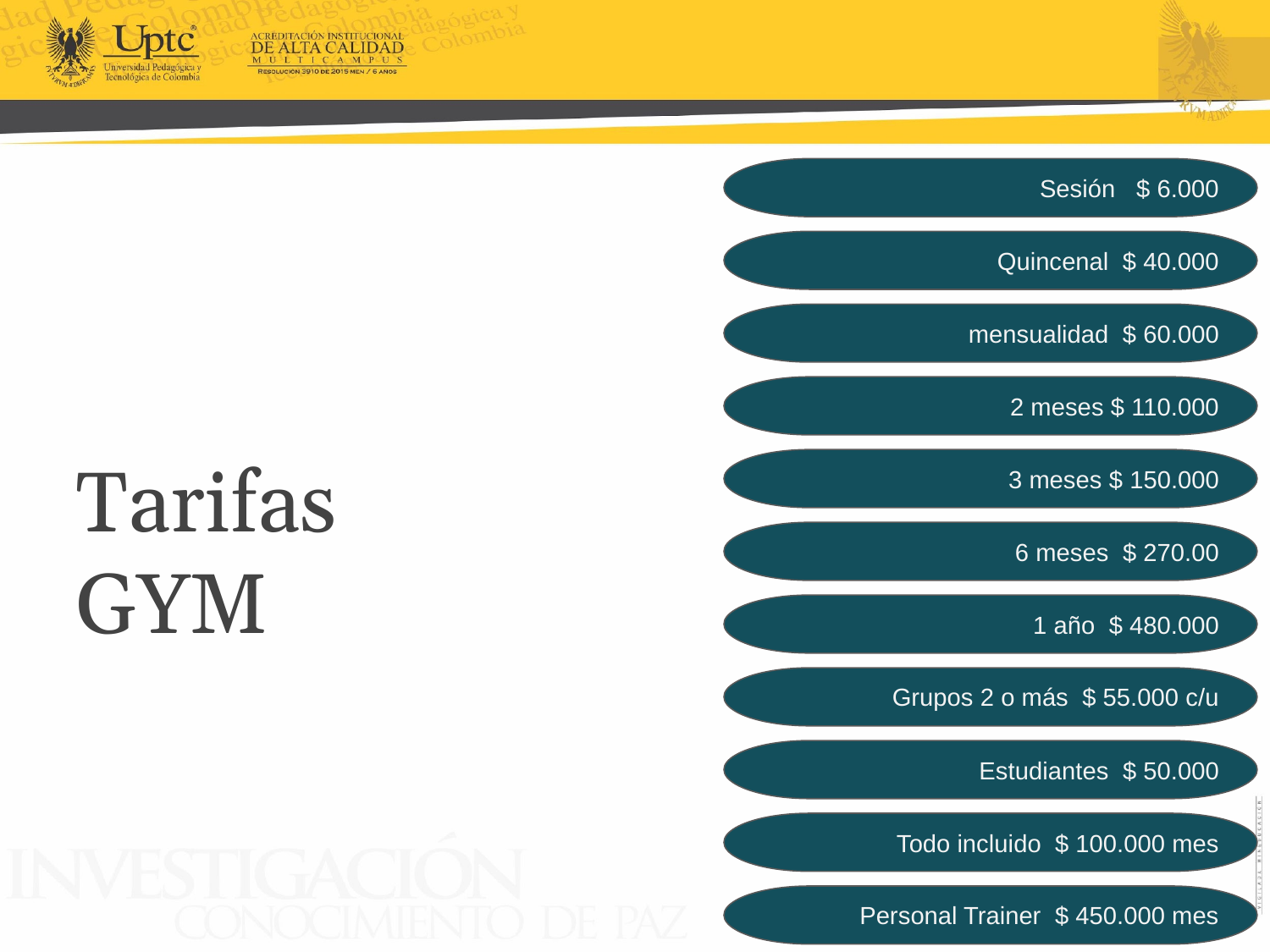

Sesión   $ 6.000
Quincenal  $ 40.000
mensualidad  $ 60.000
2 meses $ 110.000
Tarifas
GYM
3 meses $ 150.000
6 meses  $ 270.00
1 año  $ 480.000
Grupos 2 o más  $ 55.000 c/u
Estudiantes  $ 50.000
Todo incluido  $ 100.000 mes
Personal Trainer  $ 450.000 mes